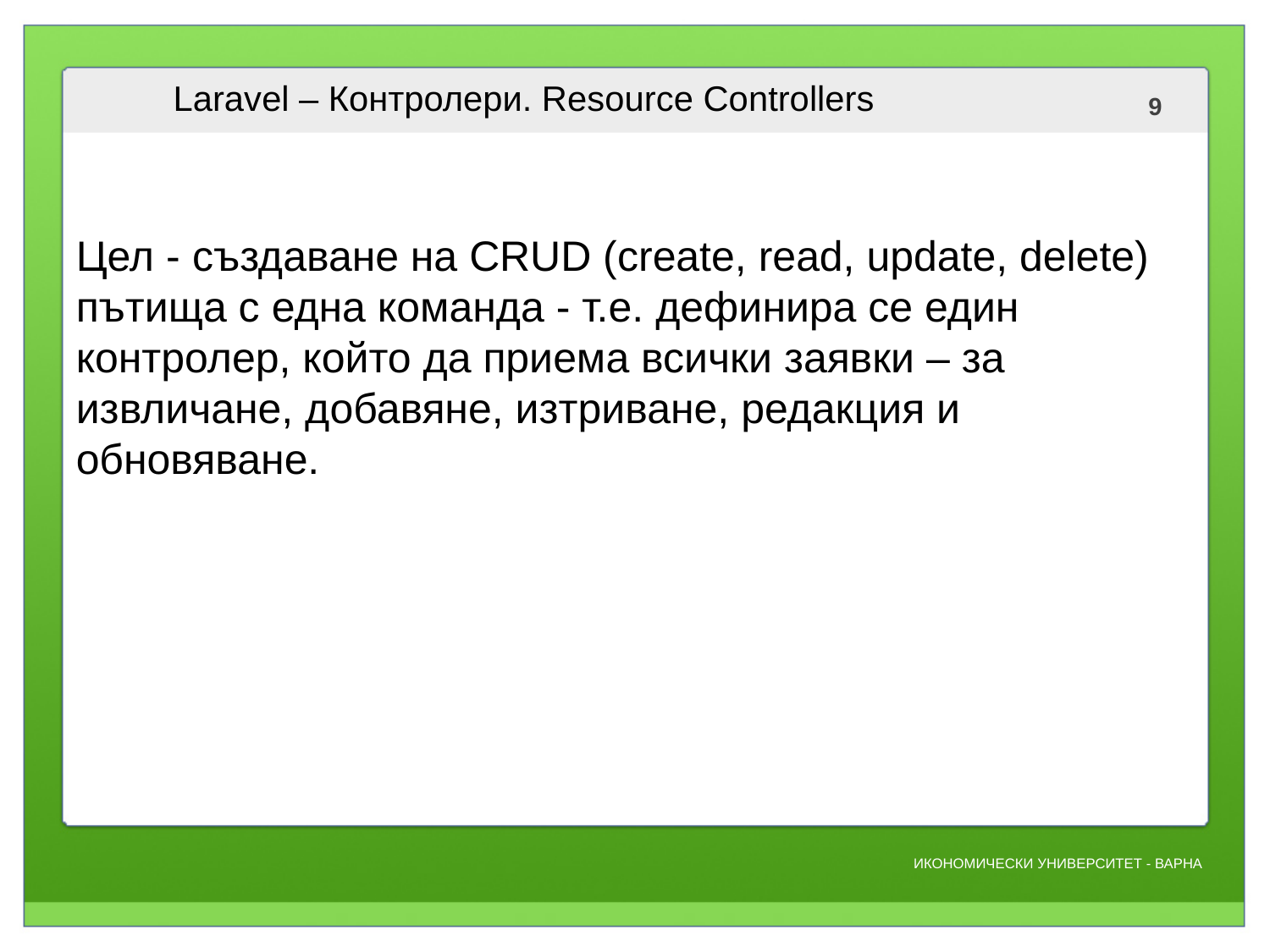

# Laravel – Контролери. Resource Controllers
Цел - създаване на CRUD (create, read, update, delete) пътища с една команда - т.е. дефинира се един контролер, който да приема всички заявки – за извличане, добавяне, изтриване, редакция и обновяване.